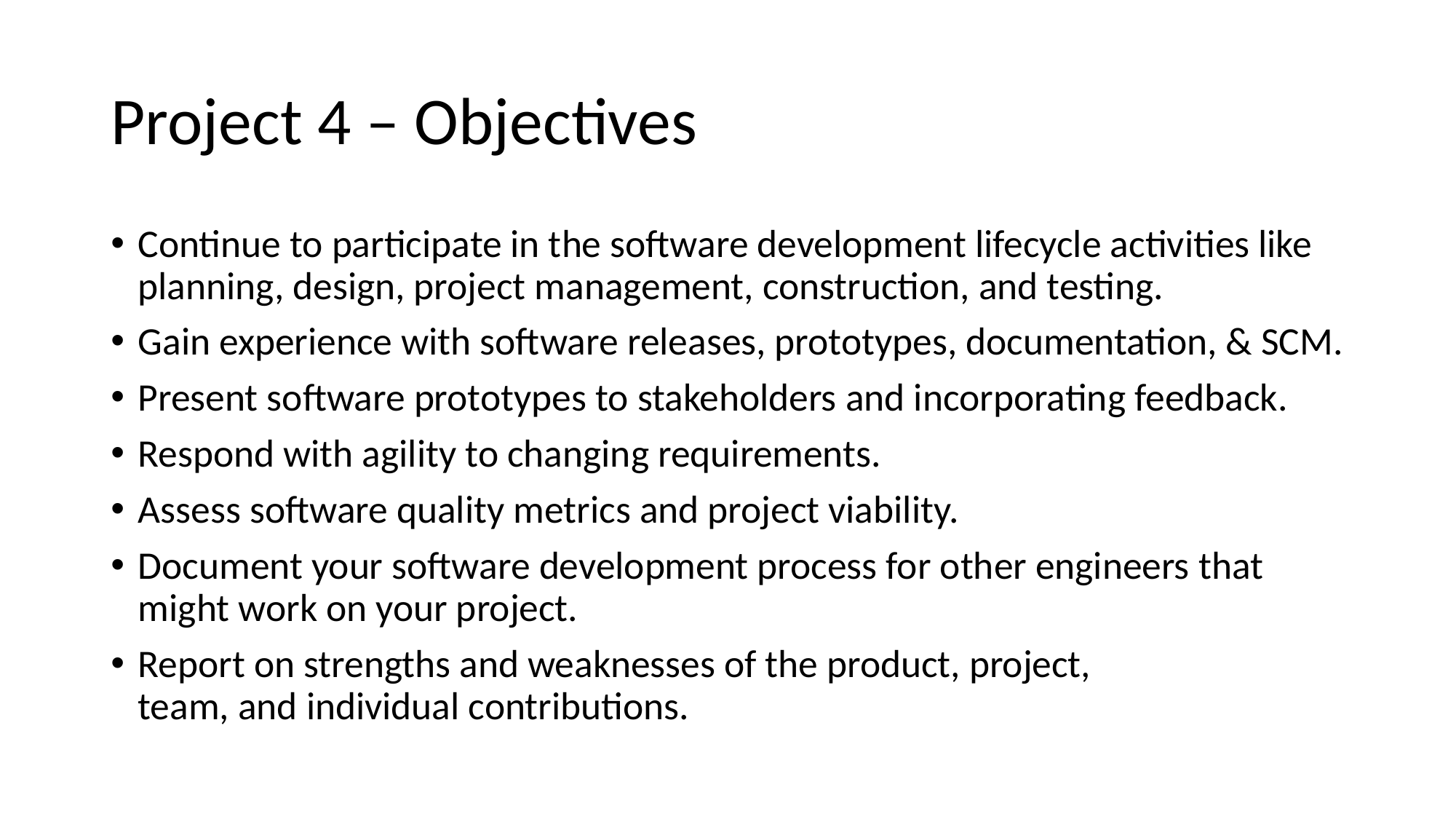

# Project 4 – Objectives
Continue to participate in the software development lifecycle activities like
planning, design, project management, construction, and testing.
Gain experience with software releases, prototypes, documentation, & SCM.
Present software prototypes to stakeholders and incorporating feedback.
Respond with agility to changing requirements.
Assess software quality metrics and project viability.
Document your software development process for other engineers that might work on your project.
Report on strengths and weaknesses of the product, project, team, and individual contributions.